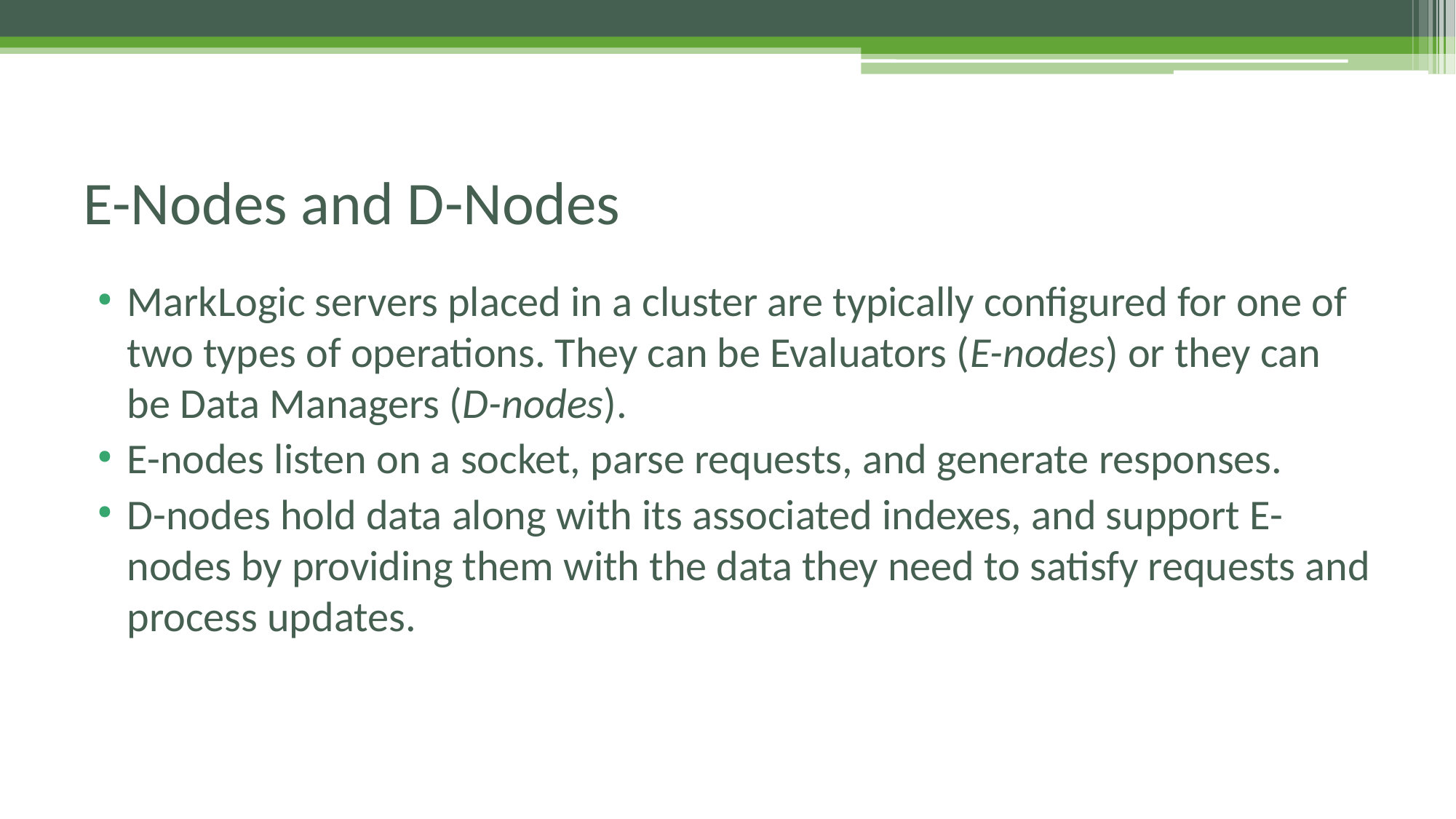

# E-Nodes and D-Nodes
MarkLogic servers placed in a cluster are typically configured for one of two types of operations. They can be Evaluators (E-nodes) or they can be Data Managers (D-nodes).
E-nodes listen on a socket, parse requests, and generate responses.
D-nodes hold data along with its associated indexes, and support E-nodes by providing them with the data they need to satisfy requests and process updates.